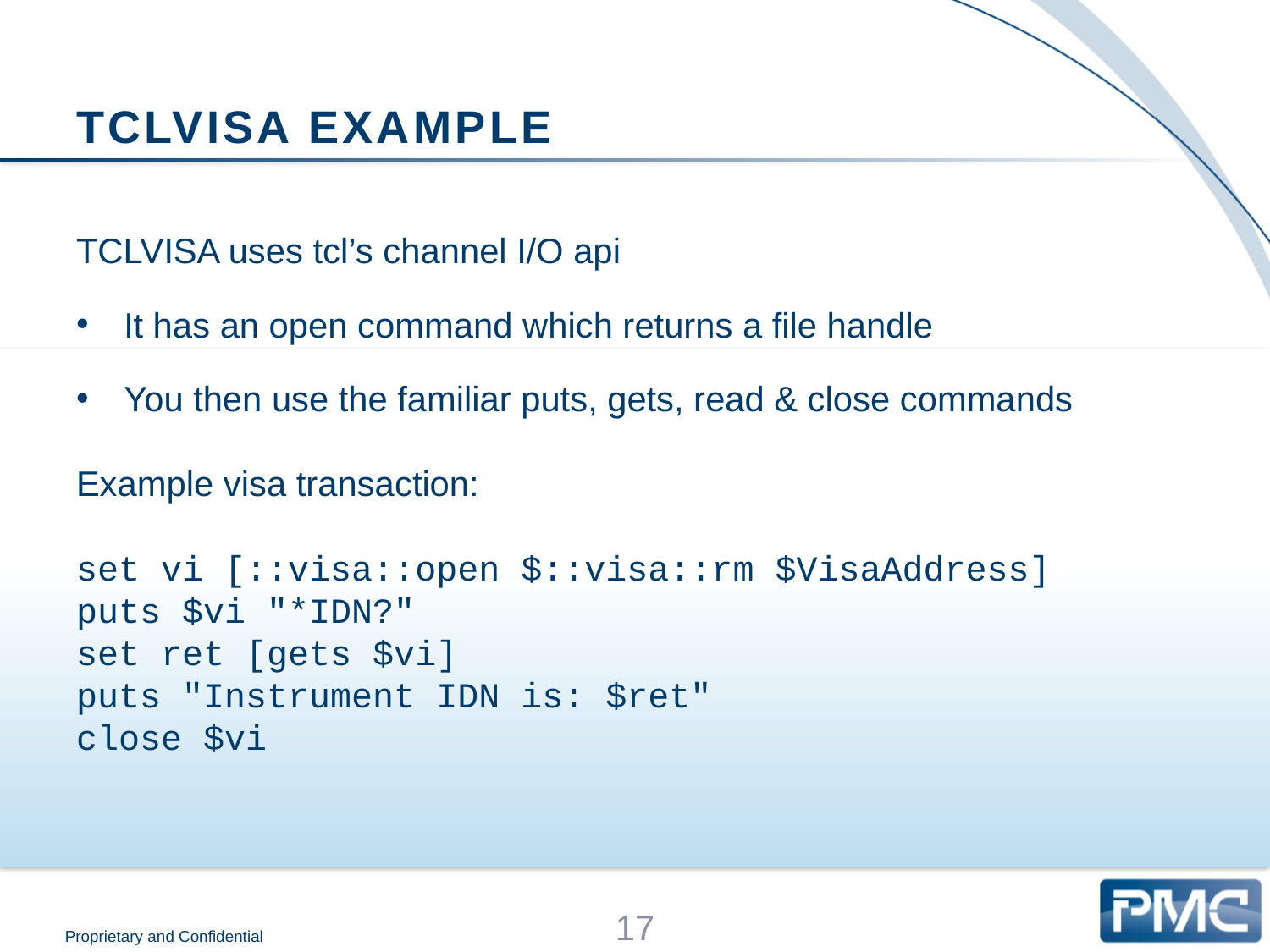

# TCLVISA example
TCLVISA uses tcl’s channel I/O api
It has an open command which returns a file handle
You then use the familiar puts, gets, read & close commands

Example visa transaction:

set vi [::visa::open $::visa::rm $VisaAddress]
puts $vi "*IDN?"
set ret [gets $vi]
puts "Instrument IDN is: $ret"
close $vi
17